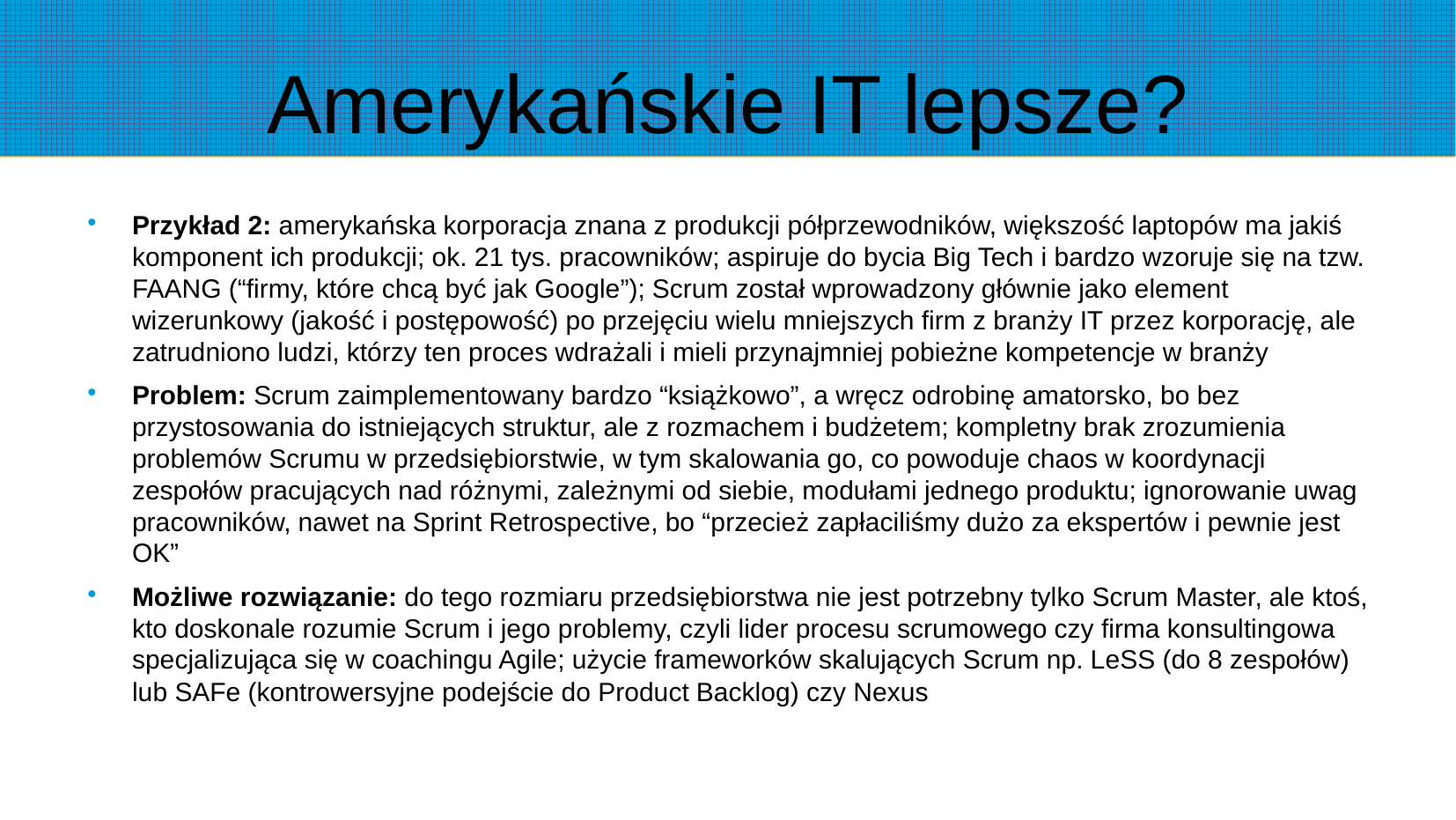

# Amerykańskie IT lepsze?
Przykład 2: amerykańska korporacja znana z produkcji półprzewodników, większość laptopów ma jakiś komponent ich produkcji; ok. 21 tys. pracowników; aspiruje do bycia Big Tech i bardzo wzoruje się na tzw. FAANG (“firmy, które chcą być jak Google”); Scrum został wprowadzony głównie jako element wizerunkowy (jakość i postępowość) po przejęciu wielu mniejszych firm z branży IT przez korporację, ale zatrudniono ludzi, którzy ten proces wdrażali i mieli przynajmniej pobieżne kompetencje w branży
Problem: Scrum zaimplementowany bardzo “książkowo”, a wręcz odrobinę amatorsko, bo bez przystosowania do istniejących struktur, ale z rozmachem i budżetem; kompletny brak zrozumienia problemów Scrumu w przedsiębiorstwie, w tym skalowania go, co powoduje chaos w koordynacji zespołów pracujących nad różnymi, zależnymi od siebie, modułami jednego produktu; ignorowanie uwag pracowników, nawet na Sprint Retrospective, bo “przecież zapłaciliśmy dużo za ekspertów i pewnie jest OK”
Możliwe rozwiązanie: do tego rozmiaru przedsiębiorstwa nie jest potrzebny tylko Scrum Master, ale ktoś, kto doskonale rozumie Scrum i jego problemy, czyli lider procesu scrumowego czy firma konsultingowa specjalizująca się w coachingu Agile; użycie frameworków skalujących Scrum np. LeSS (do 8 zespołów) lub SAFe (kontrowersyjne podejście do Product Backlog) czy Nexus